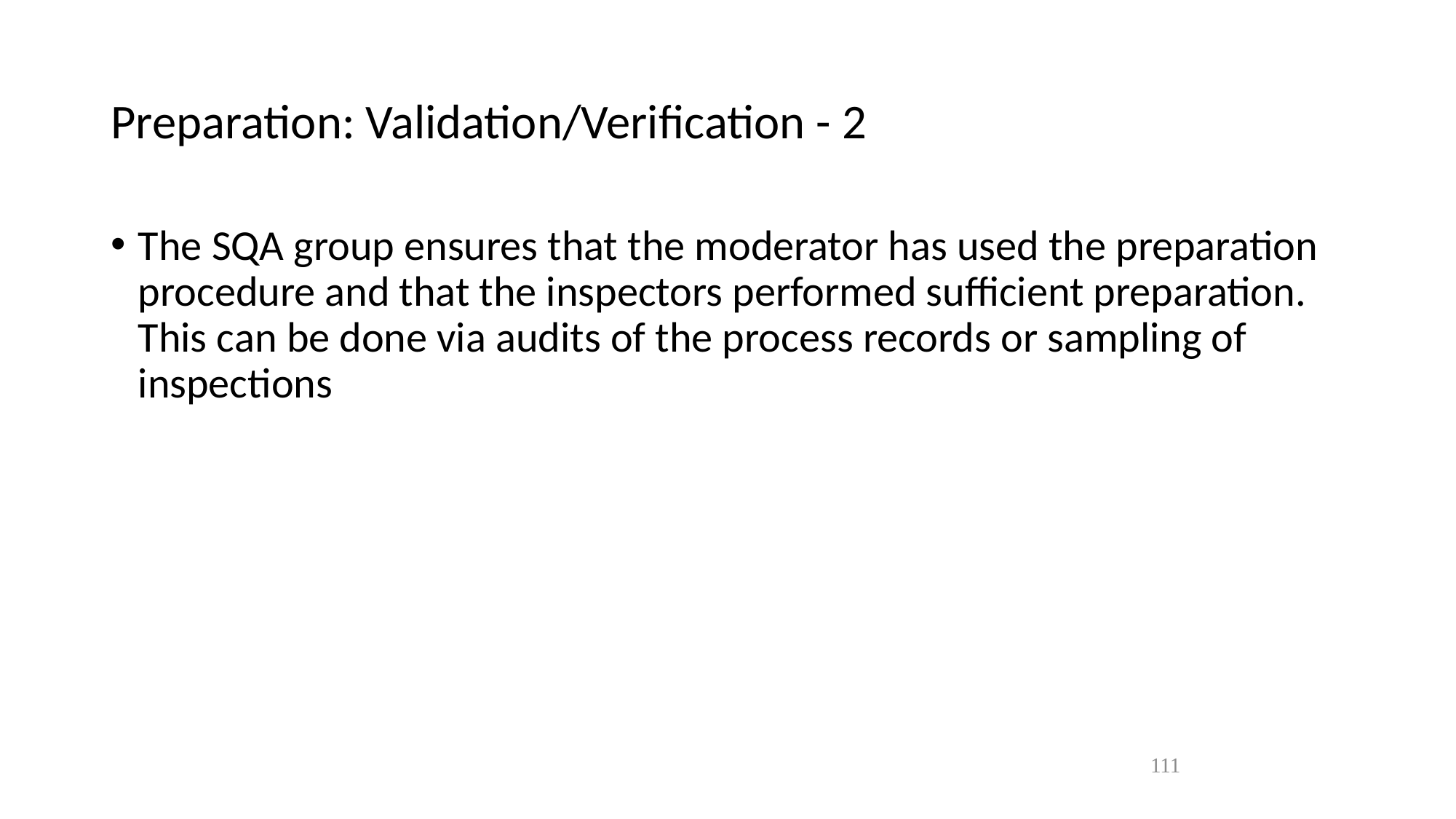

Preparation: Validation/Verification - 2
The SQA group ensures that the moderator has used the preparation procedure and that the inspectors performed sufficient preparation. This can be done via audits of the process records or sampling of inspections
111